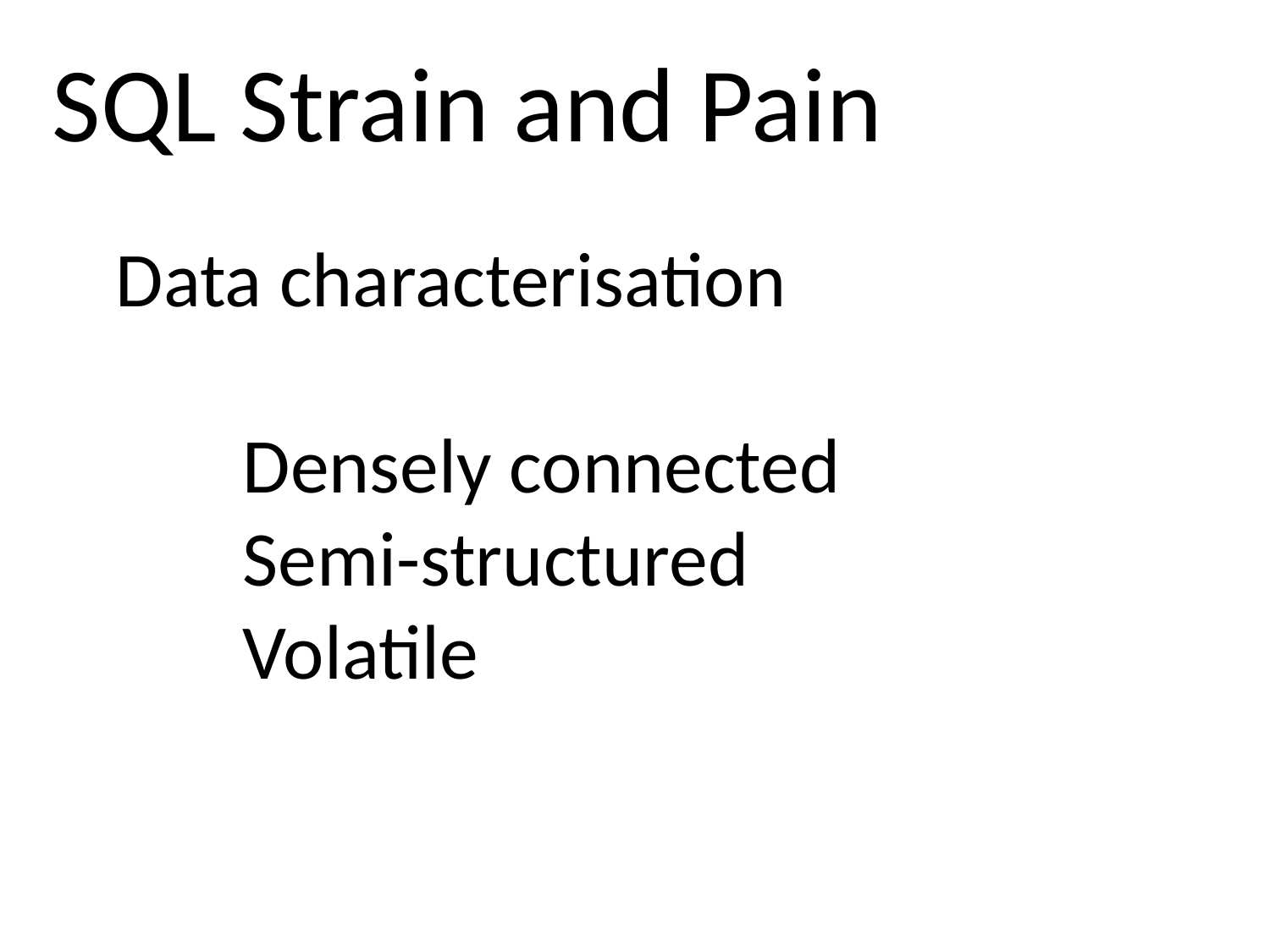

SQL Strain and Pain
# Data characterisation Densely connected Semi-structured Volatile